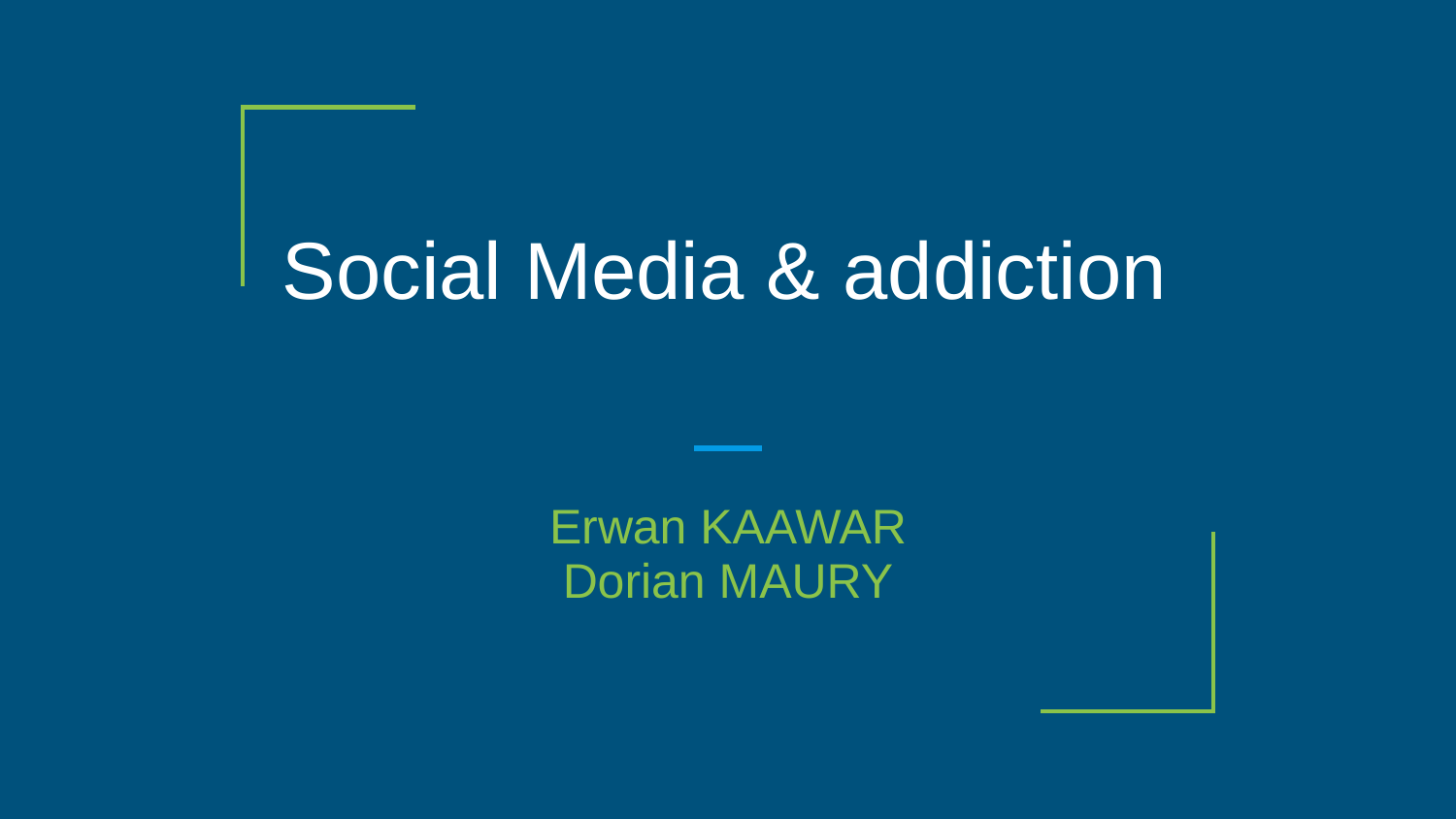

# Social Media & addiction

Erwan KAAWAR
Dorian MAURY